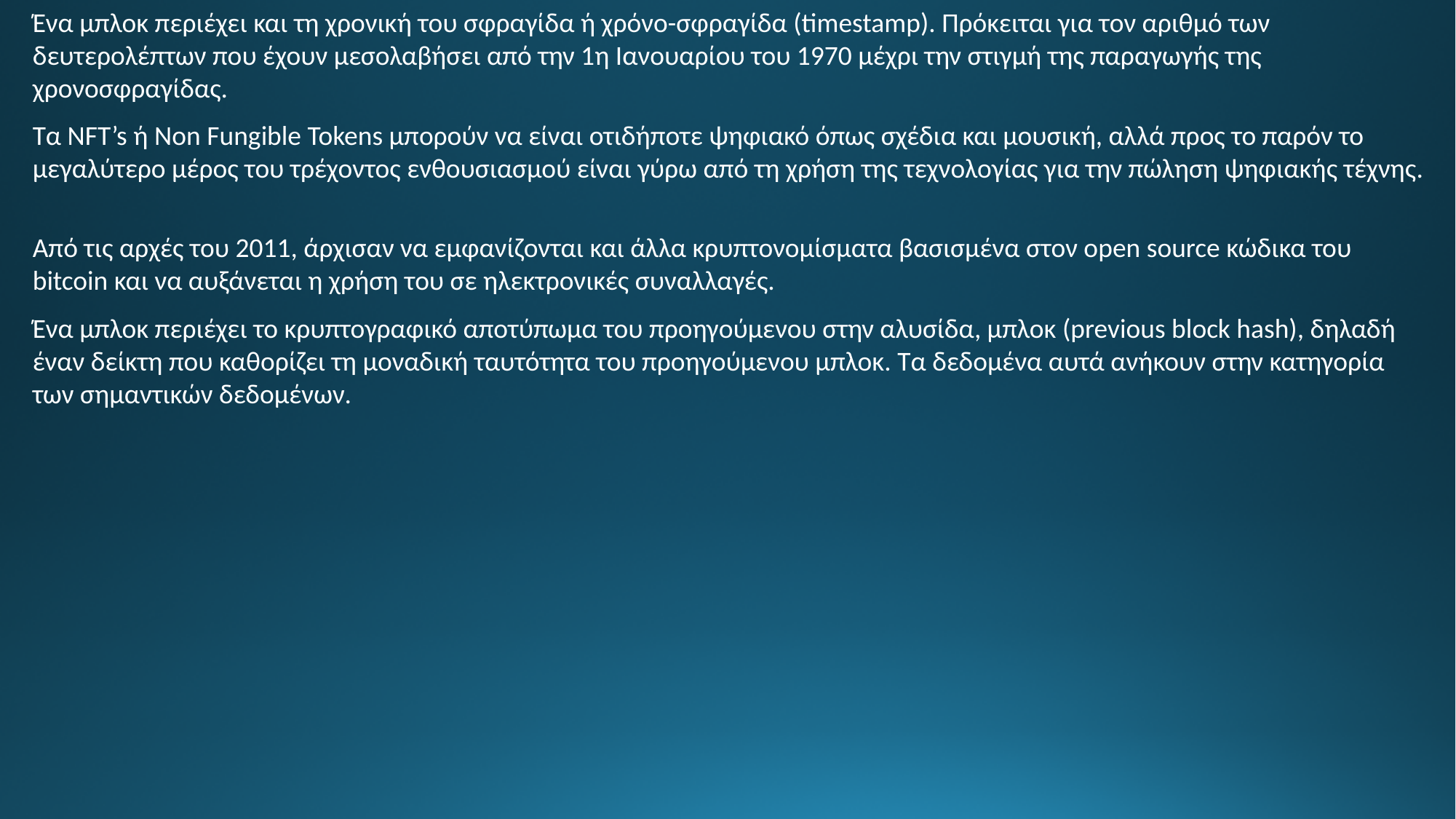

Ένα μπλοκ περιέχει και τη χρονική του σφραγίδα ή χρόνο-σφραγίδα (timestamp). Πρόκειται για τον αριθμό των δευτερολέπτων που έχουν μεσολαβήσει από την 1η Ιανουαρίου του 1970 μέχρι την στιγμή της παραγωγής της χρονοσφραγίδας.
Τα NFT’s ή Non Fungible Tokens μπορούν να είναι οτιδήποτε ψηφιακό όπως σχέδια και μουσική, αλλά προς το παρόν το μεγαλύτερο μέρος του τρέχοντος ενθουσιασμού είναι γύρω από τη χρήση της τεχνολογίας για την πώληση ψηφιακής τέχνης.
Από τις αρχές του 2011, άρχισαν να εμφανίζονται και άλλα κρυπτονομίσματα βασισμένα στον open source κώδικα του bitcoin και να αυξάνεται η χρήση του σε ηλεκτρονικές συναλλαγές.
Ένα μπλοκ περιέχει το κρυπτογραφικό αποτύπωμα του προηγούμενου στην αλυσίδα, μπλοκ (previous block hash), δηλαδή έναν δείκτη που καθορίζει τη μοναδική ταυτότητα του προηγούμενου μπλοκ. Τα δεδομένα αυτά ανήκουν στην κατηγορία των σημαντικών δεδομένων.